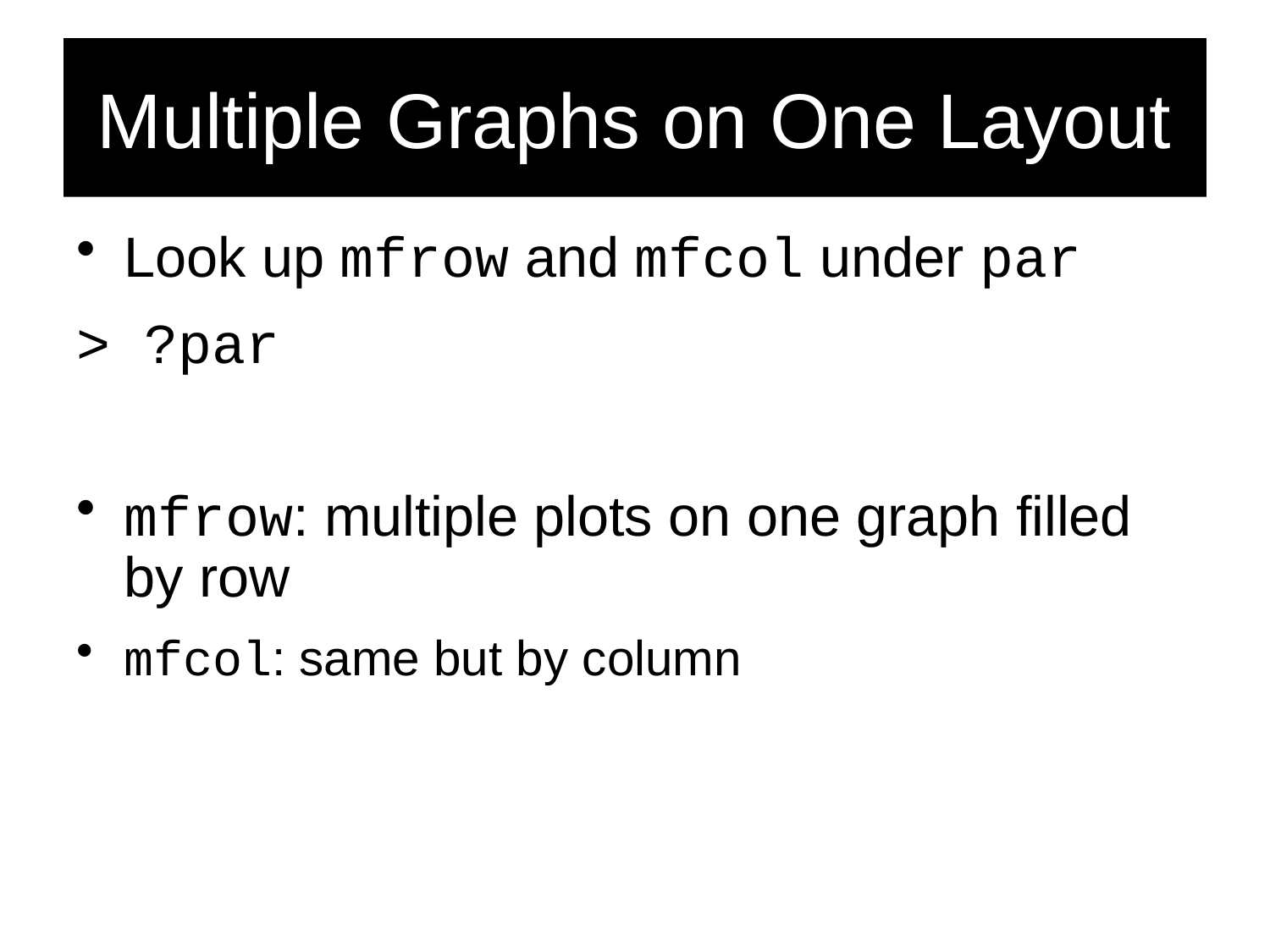

# Multiple Graphs on One Layout
Look up mfrow and mfcol under par
> ?par

mfrow: multiple plots on one graph filled by row
mfcol: same but by column